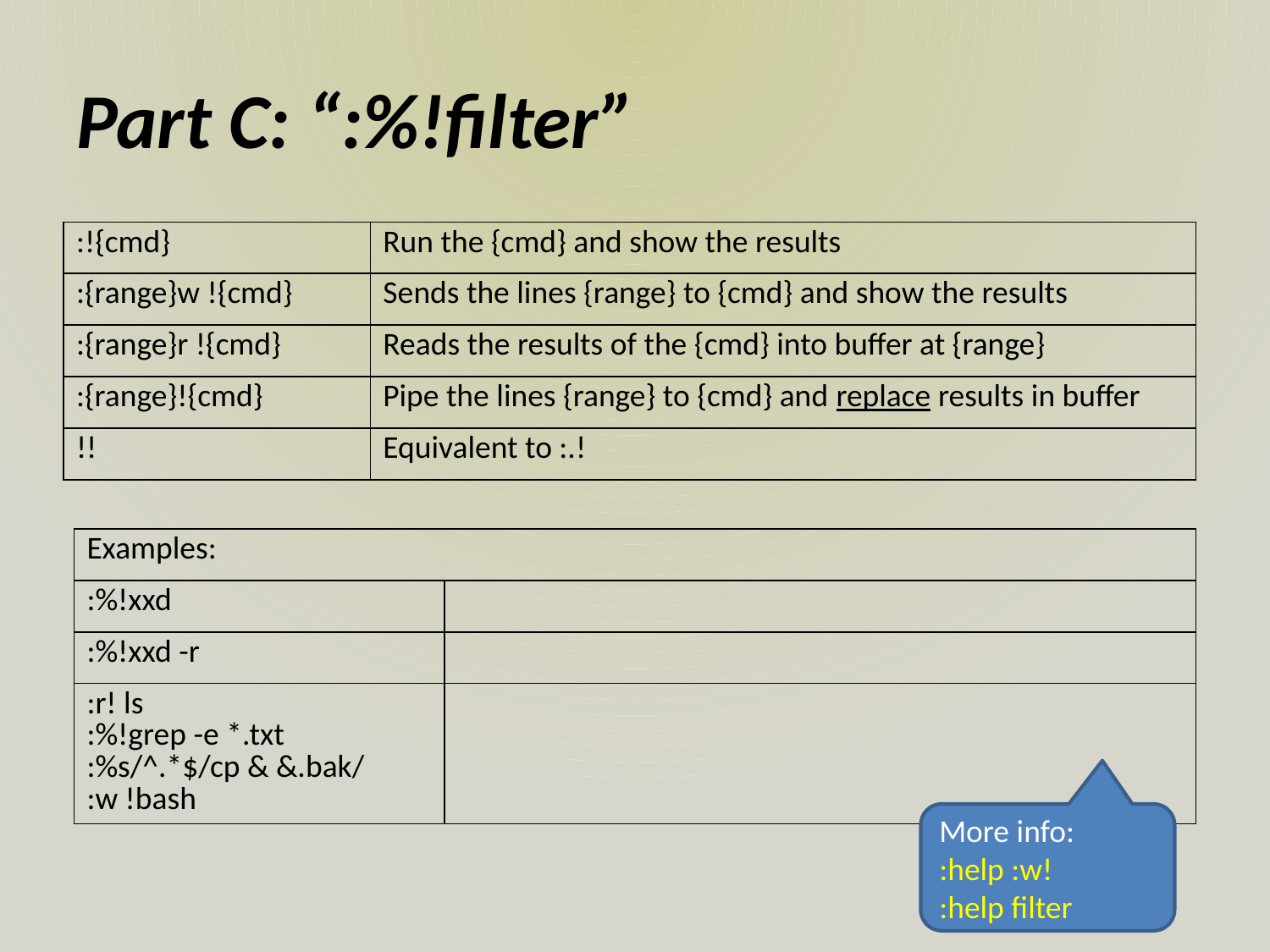

# Part C: “:%!filter”
| :!{cmd} | Run the {cmd} and show the results |
| --- | --- |
| :{range}w !{cmd} | Sends the lines {range} to {cmd} and show the results |
| :{range}r !{cmd} | Reads the results of the {cmd} into buffer at {range} |
| :{range}!{cmd} | Pipe the lines {range} to {cmd} and replace results in buffer |
| !! | Equivalent to :.! |
| Examples: |  |
| --- | --- |
| :%!xxd |  |
| :%!xxd -r |  |
| :r! ls :%!grep -e \*.txt :%s/^.\*$/cp & &.bak/ :w !bash |  |
More info:
:help :w!
:help filter